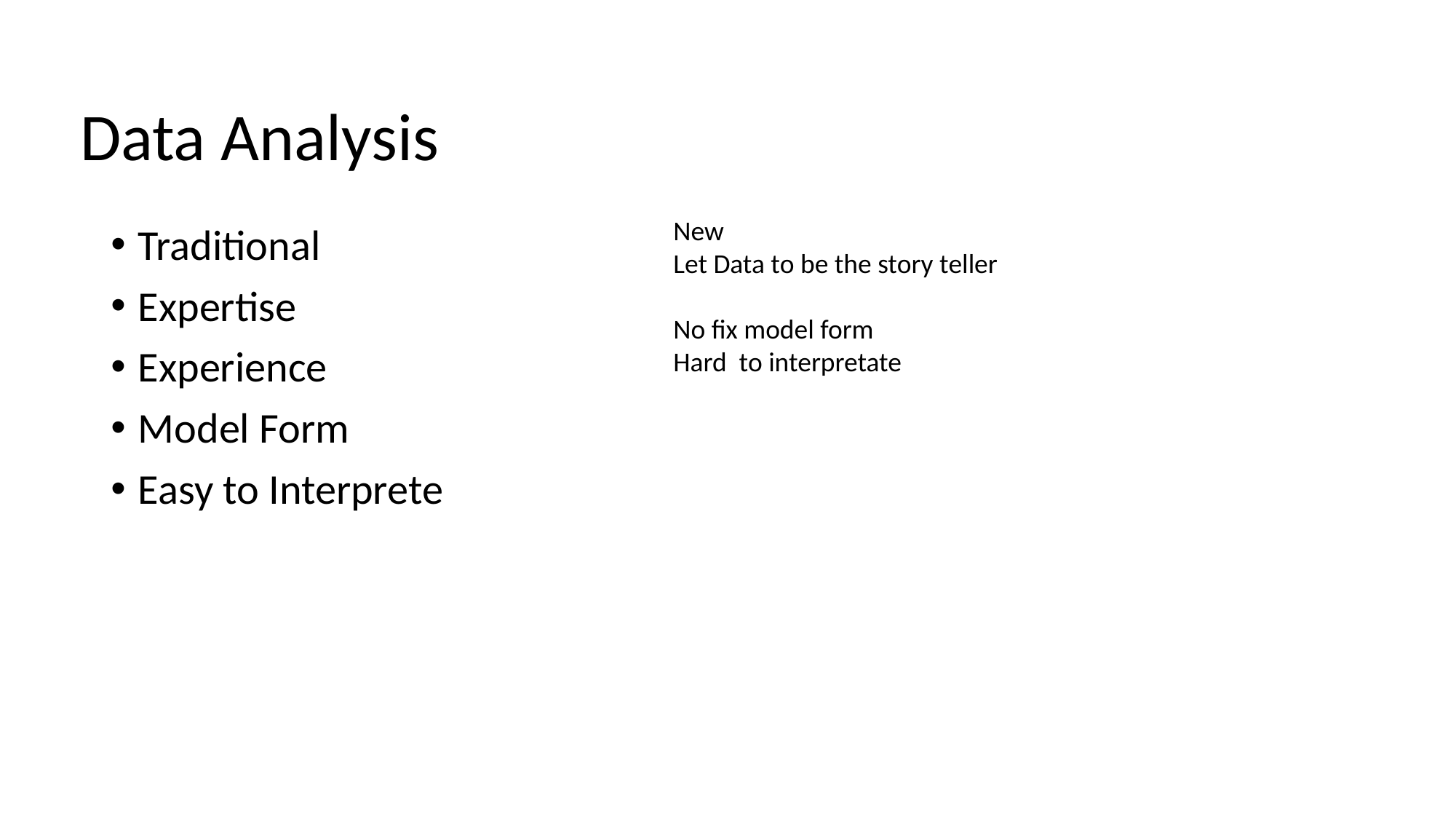

# Data Analysis
New
Let Data to be the story teller

No fix model form
Hard  to interpretate

Traditional
Expertise
Experience
Model Form
Easy to Interprete